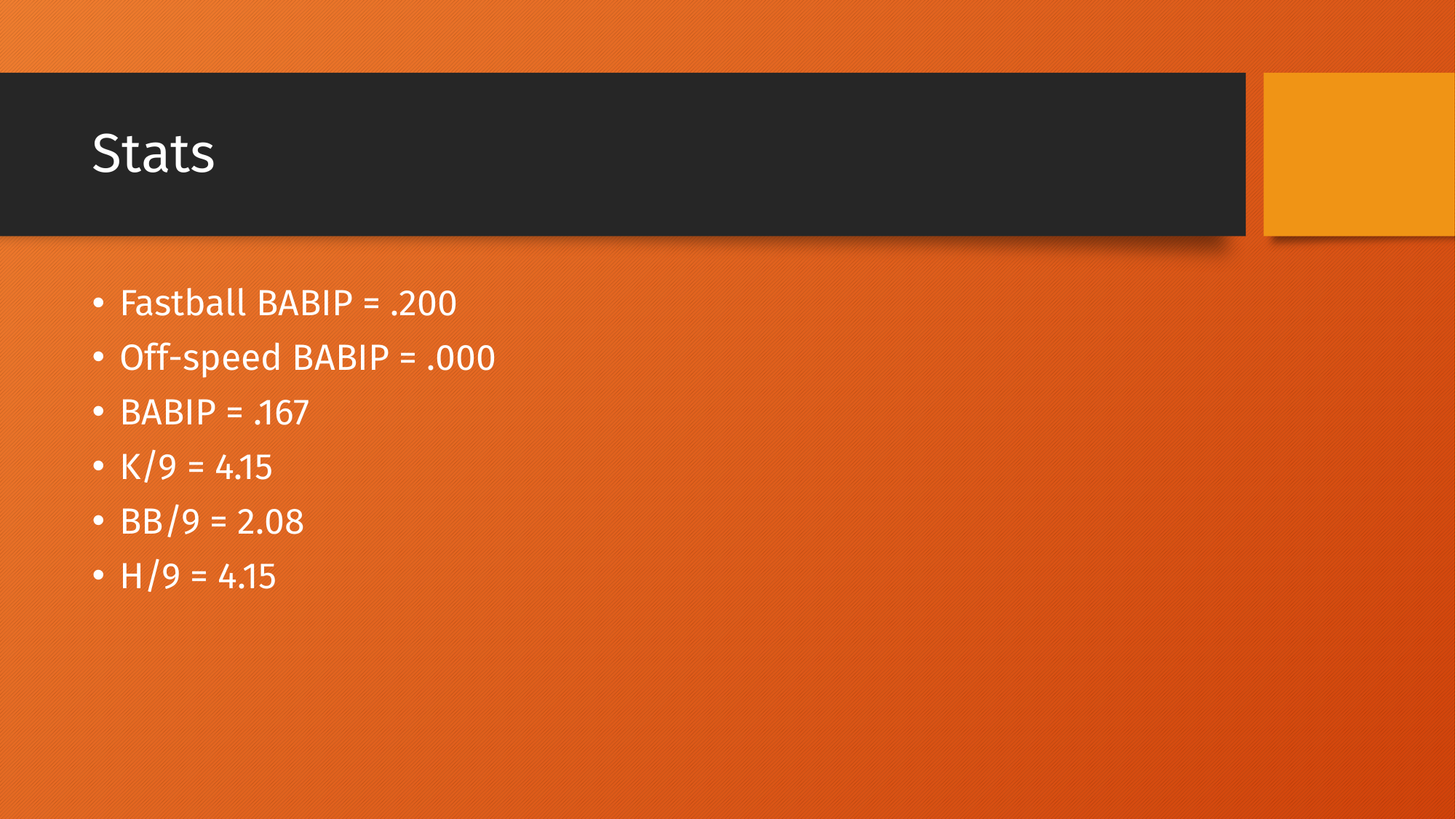

# Stats
Fastball BABIP = .200
Off-speed BABIP = .000
BABIP = .167
K/9 = 4.15
BB/9 = 2.08
H/9 = 4.15